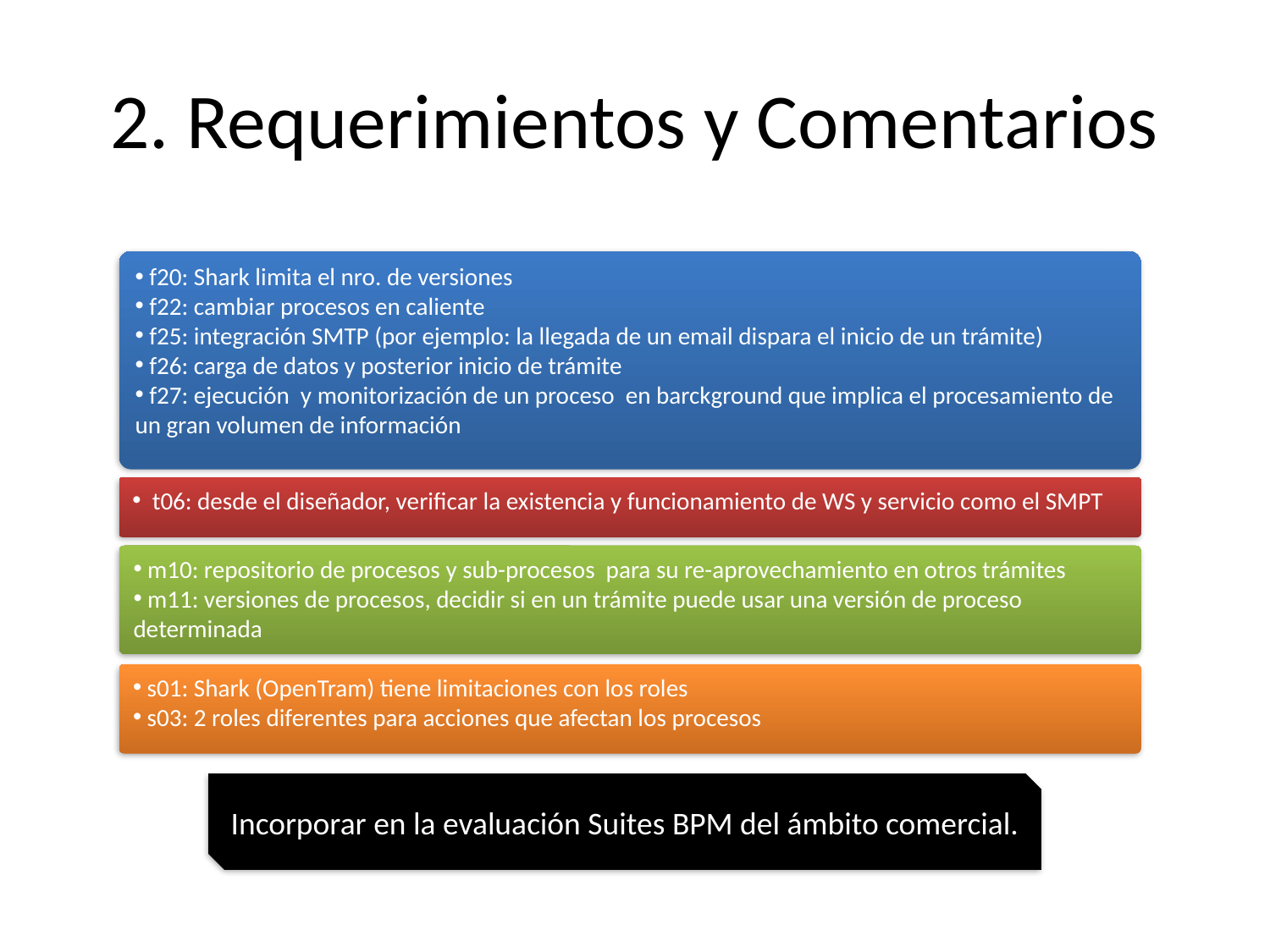

# 2. Requerimientos y Comentarios
 f20: Shark limita el nro. de versiones
 f22: cambiar procesos en caliente
 f25: integración SMTP (por ejemplo: la llegada de un email dispara el inicio de un trámite)
 f26: carga de datos y posterior inicio de trámite
 f27: ejecución  y monitorización de un proceso  en barckground que implica el procesamiento de un gran volumen de información
  t06: desde el diseñador, verificar la existencia y funcionamiento de WS y servicio como el SMPT

 m10: repositorio de procesos y sub-procesos  para su re-aprovechamiento en otros trámites
 m11: versiones de procesos, decidir si en un trámite puede usar una versión de proceso determinada
 s01: Shark (OpenTram) tiene limitaciones con los roles
 s03: 2 roles diferentes para acciones que afectan los procesos

Incorporar en la evaluación Suites BPM del ámbito comercial.